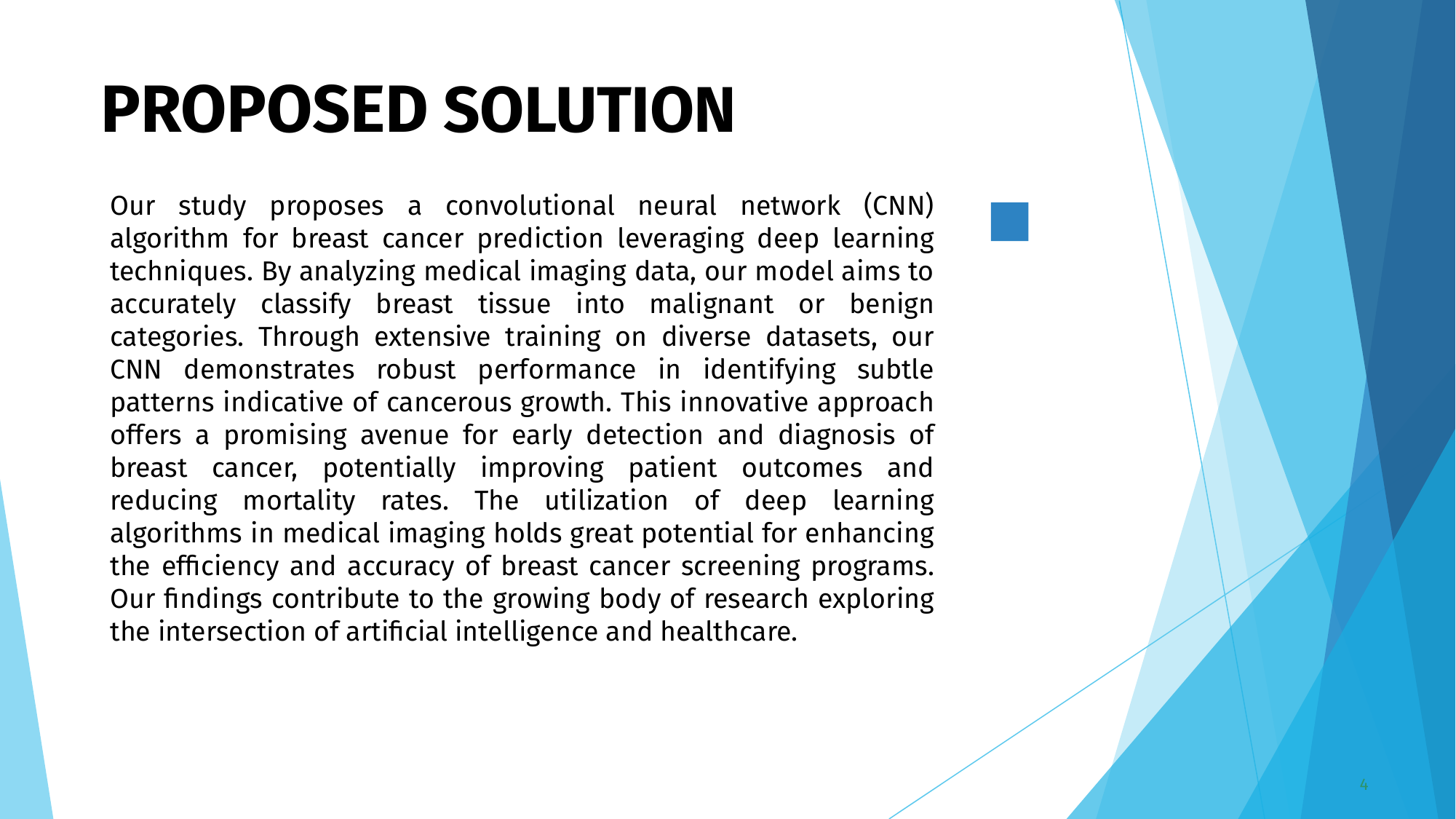

# PROPOSED SOLUTION
Our study proposes a convolutional neural network (CNN) algorithm for breast cancer prediction leveraging deep learning techniques. By analyzing medical imaging data, our model aims to accurately classify breast tissue into malignant or benign categories. Through extensive training on diverse datasets, our CNN demonstrates robust performance in identifying subtle patterns indicative of cancerous growth. This innovative approach offers a promising avenue for early detection and diagnosis of breast cancer, potentially improving patient outcomes and reducing mortality rates. The utilization of deep learning algorithms in medical imaging holds great potential for enhancing the efficiency and accuracy of breast cancer screening programs. Our findings contribute to the growing body of research exploring the intersection of artificial intelligence and healthcare.

4